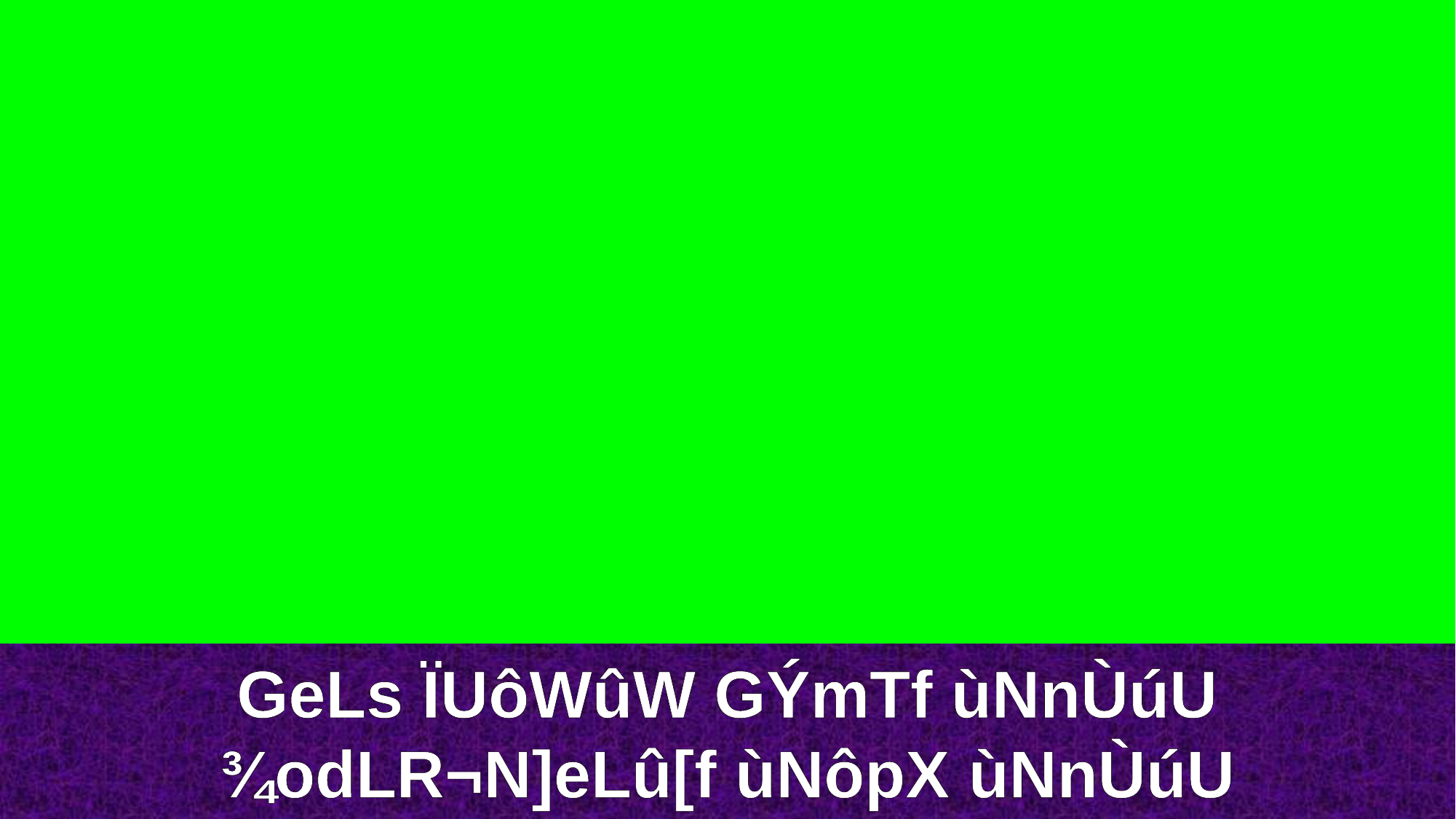

GeLs ÏUôWûW GÝmTf ùNnÙúU
¾odLR¬N]eLû[f ùNôpX ùNnÙúU